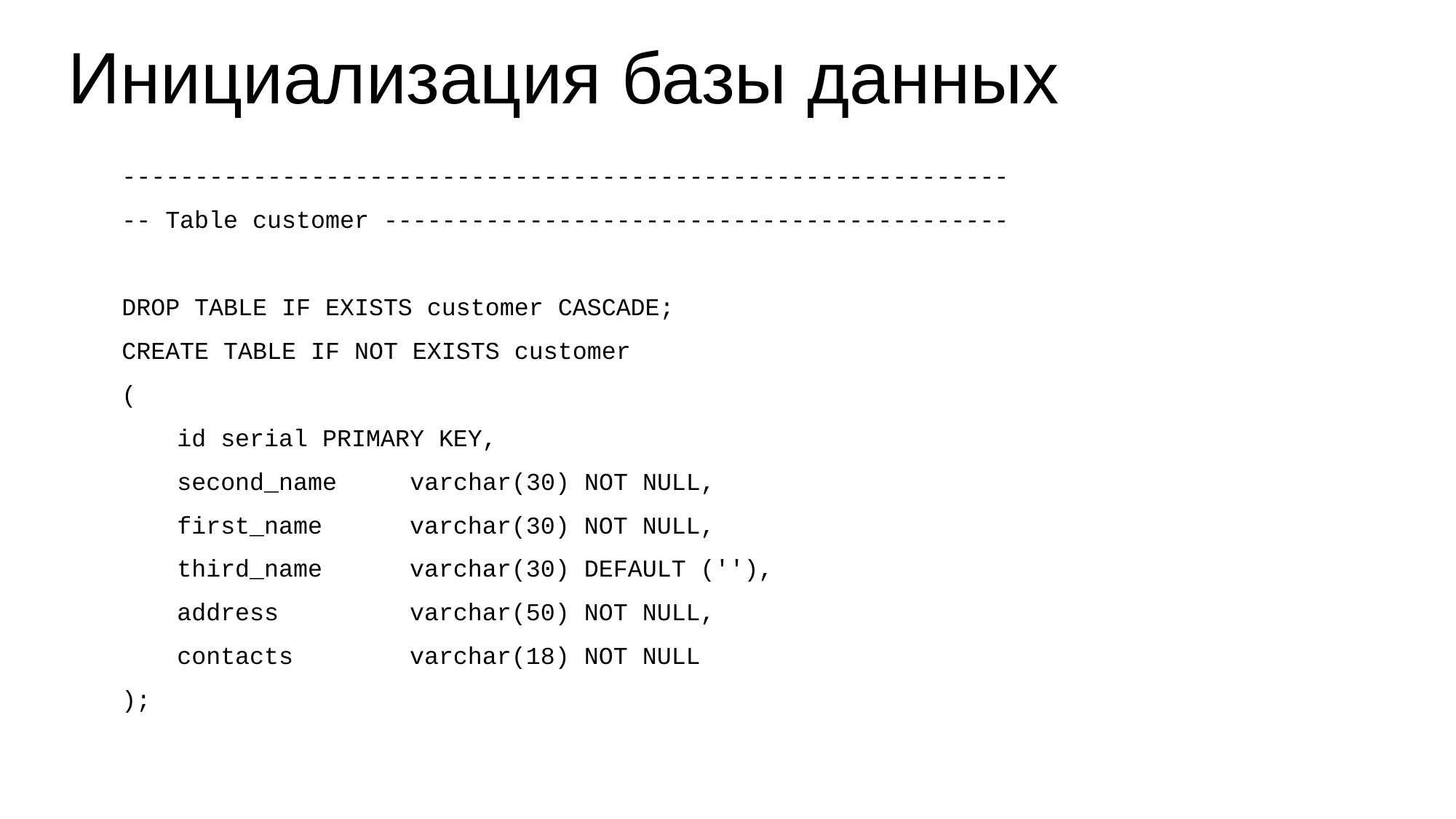

# Инициализация базы данных
-------------------------------------------------------------
-- Table customer -------------------------------------------

DROP TABLE IF EXISTS customer CASCADE;
CREATE TABLE IF NOT EXISTS customer
(
	id serial PRIMARY KEY,
	second_name 	 varchar(30) NOT NULL,
	first_name      varchar(30) NOT NULL,
	third_name      varchar(30) DEFAULT (''),
	address         varchar(50) NOT NULL,
	contacts        varchar(18) NOT NULL
);